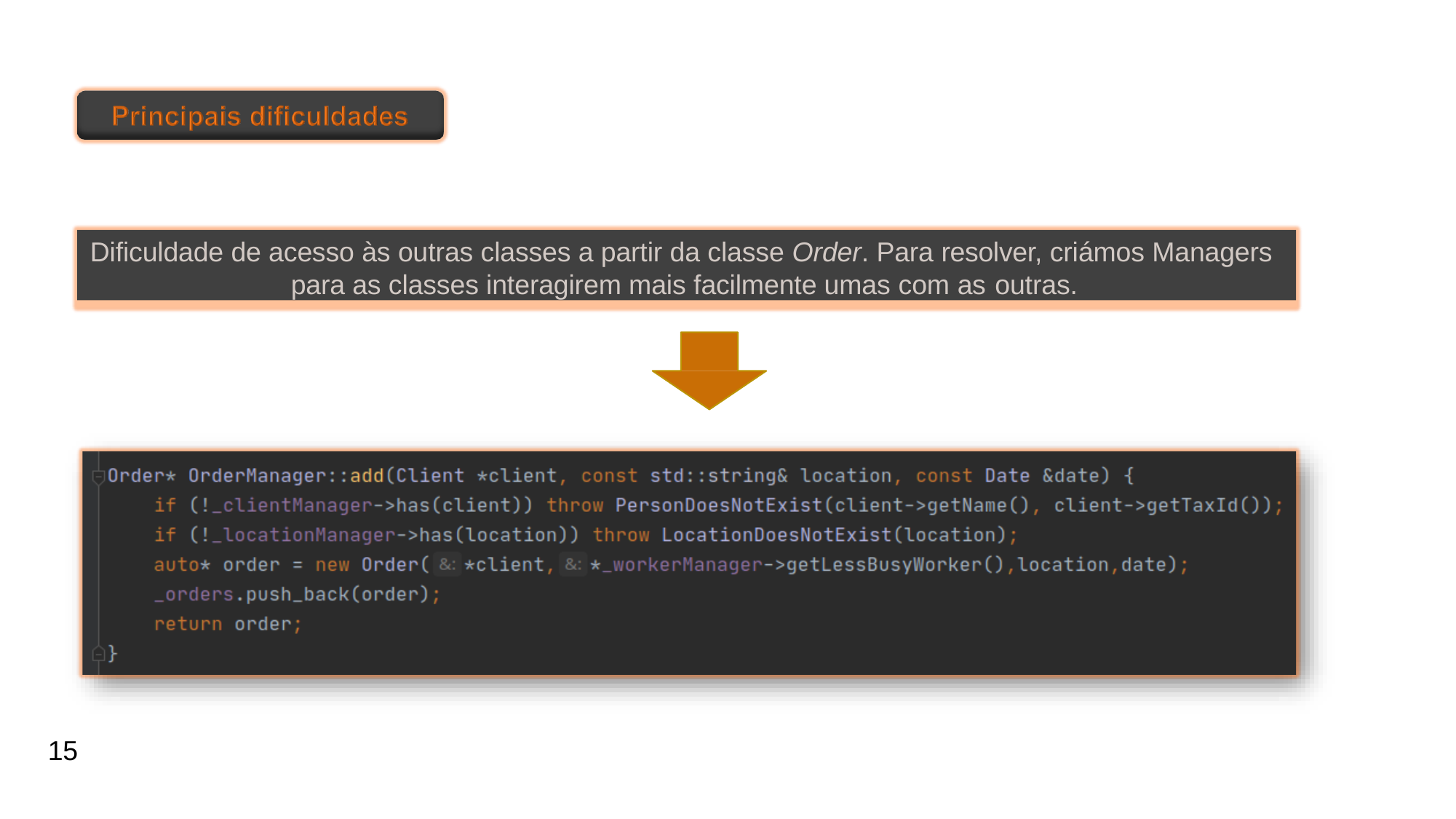

Dificuldade de acesso às outras classes a partir da classe Order. Para resolver, criámos Managers  para as classes interagirem mais facilmente umas com as outras.

15